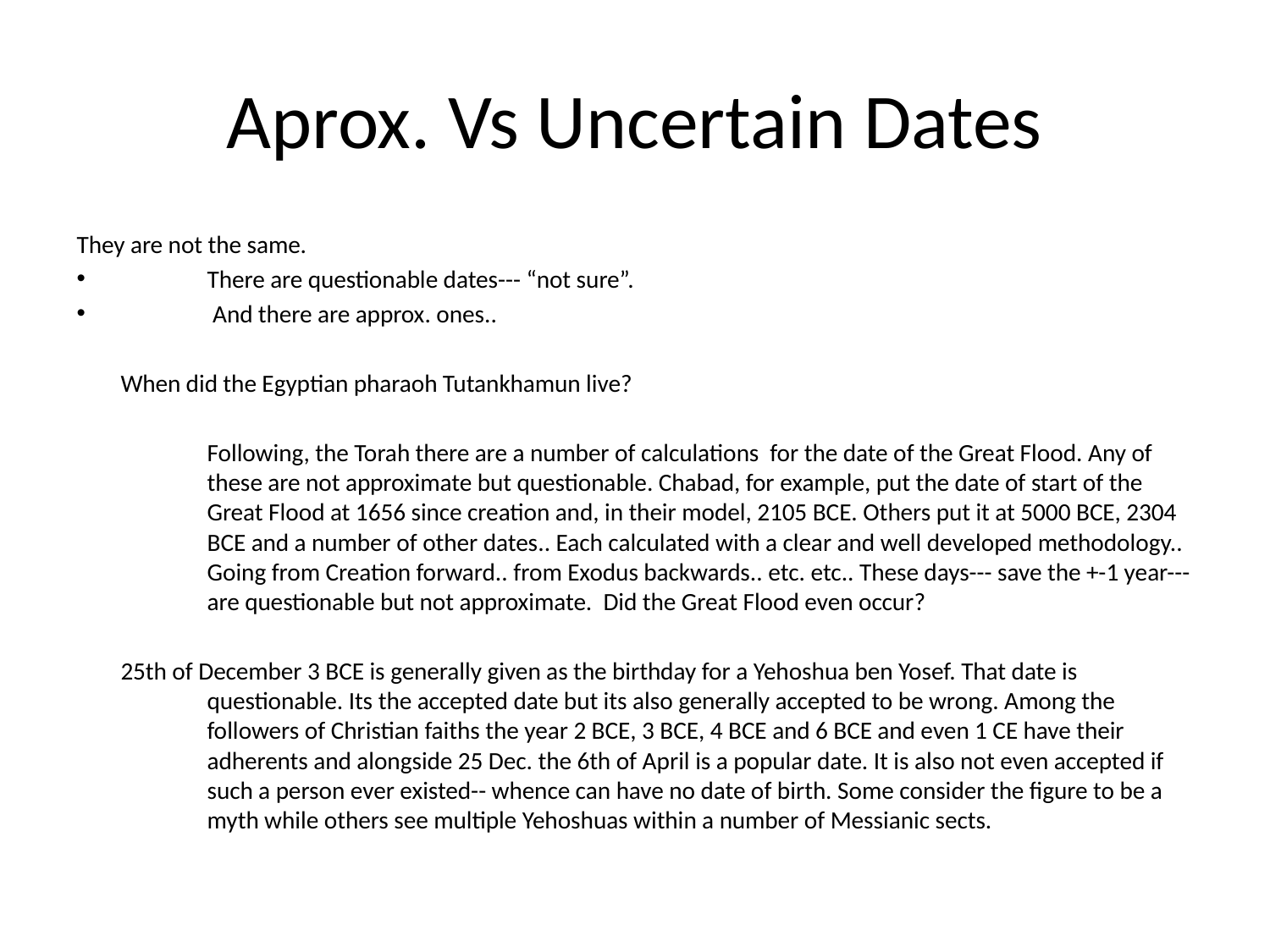

Aprox. Vs Uncertain Dates
They are not the same.
There are questionable dates--- “not sure”.
 And there are approx. ones..

        When did the Egyptian pharaoh Tutankhamun live?

	Following, the Torah there are a number of calculations  for the date of the Great Flood. Any of these are not approximate but questionable. Chabad, for example, put the date of start of the Great Flood at 1656 since creation and, in their model, 2105 BCE. Others put it at 5000 BCE, 2304 BCE and a number of other dates.. Each calculated with a clear and well developed methodology.. Going from Creation forward.. from Exodus backwards.. etc. etc.. These days--- save the +-1 year--- are questionable but not approximate.  Did the Great Flood even occur?

        25th of December 3 BCE is generally given as the birthday for a Yehoshua ben Yosef. That date is questionable. Its the accepted date but its also generally accepted to be wrong. Among the followers of Christian faiths the year 2 BCE, 3 BCE, 4 BCE and 6 BCE and even 1 CE have their adherents and alongside 25 Dec. the 6th of April is a popular date. It is also not even accepted if such a person ever existed-- whence can have no date of birth. Some consider the figure to be a myth while others see multiple Yehoshuas within a number of Messianic sects.